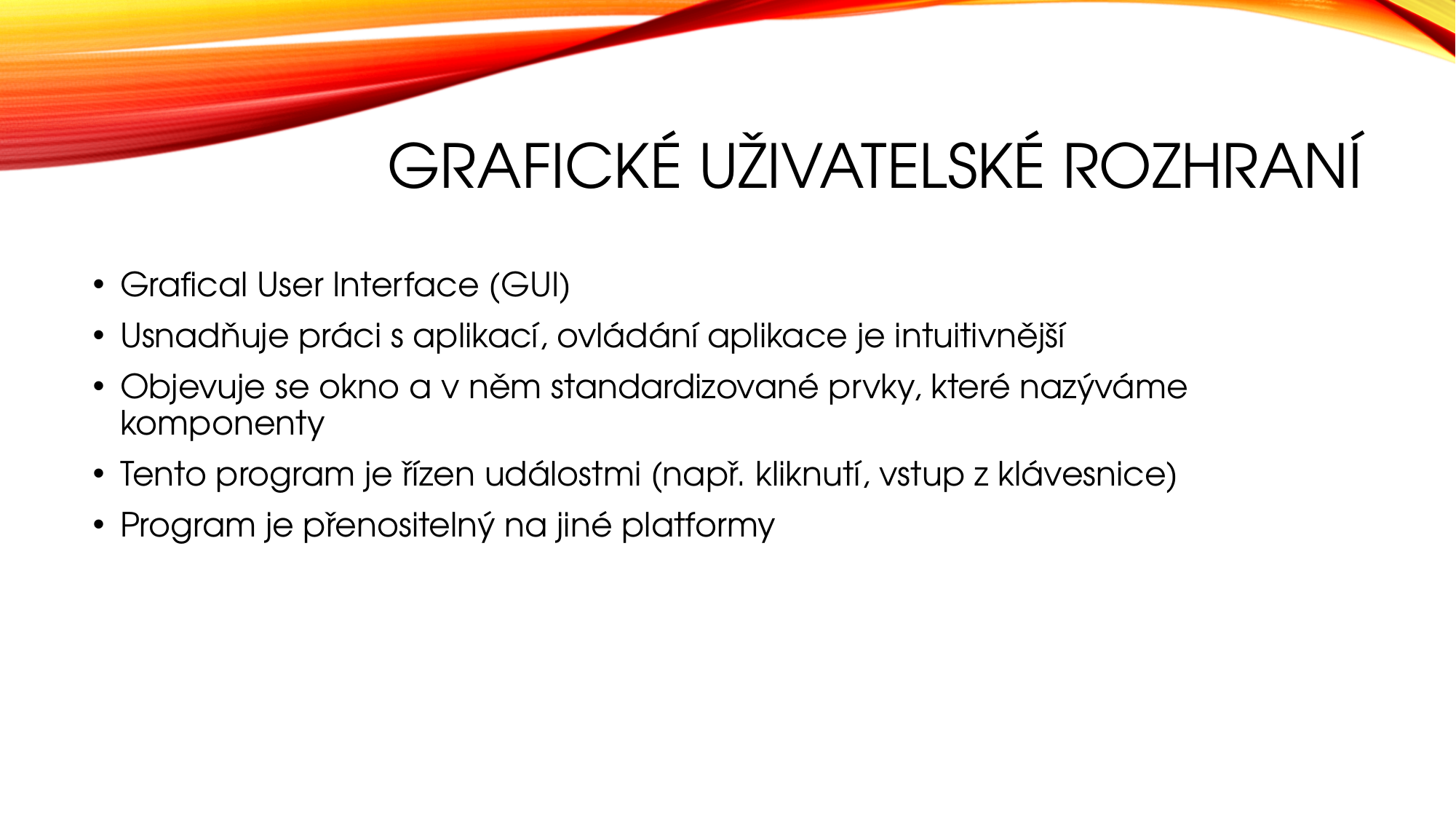

# grafické uživatelské rozhraní
Grafical User Interface (GUI)
Usnadňuje práci s aplikací, ovládání aplikace je intuitivnější
Objevuje se okno a v něm standardizované prvky, které nazýváme komponenty
Tento program je řízen událostmi (např. kliknutí, vstup z klávesnice)
Program je přenositelný na jiné platformy